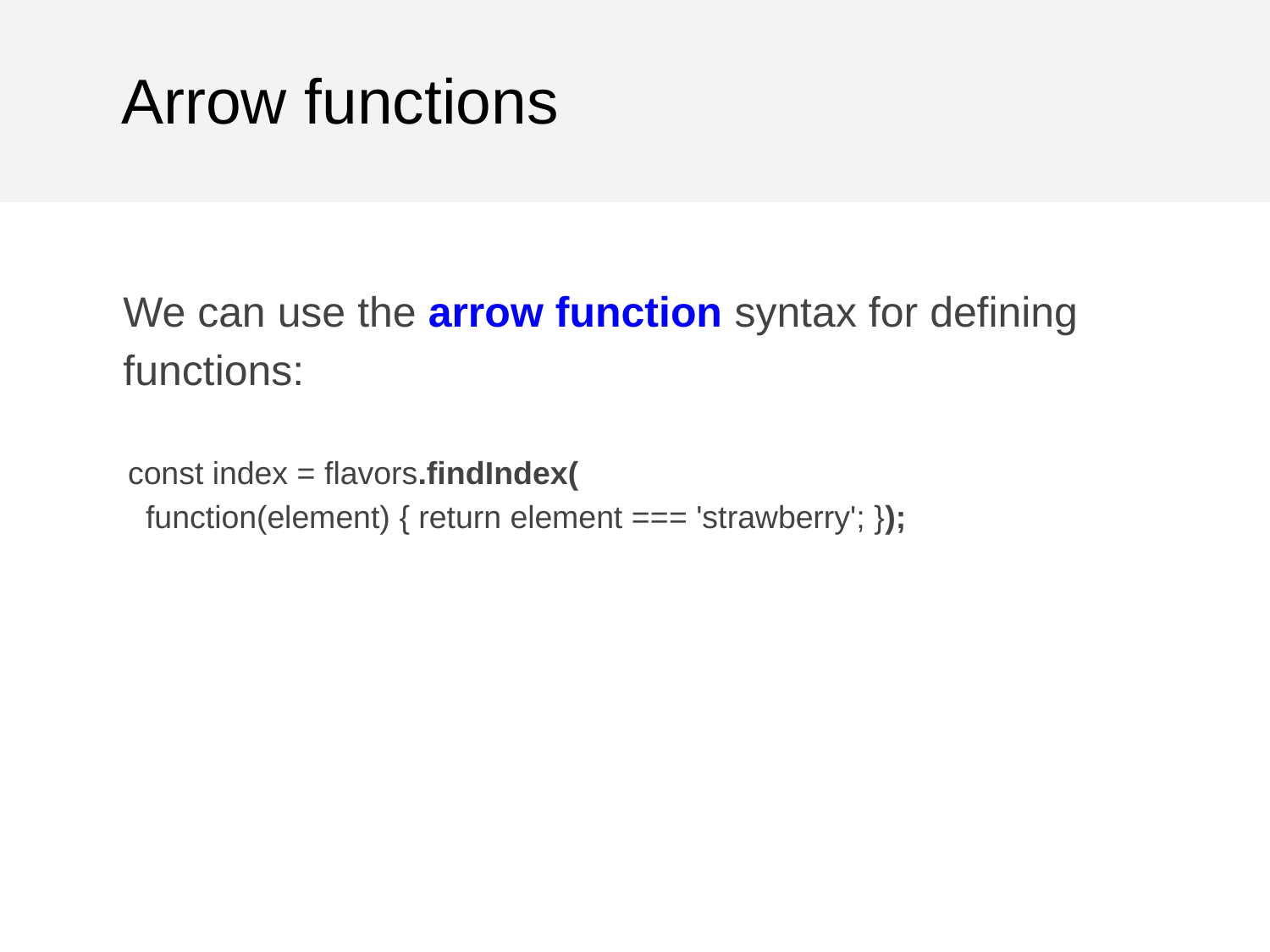

Arrow functions
We can use the arrow function syntax for defining functions:
const index = flavors.findIndex(
  function(element) { return element === 'strawberry'; });